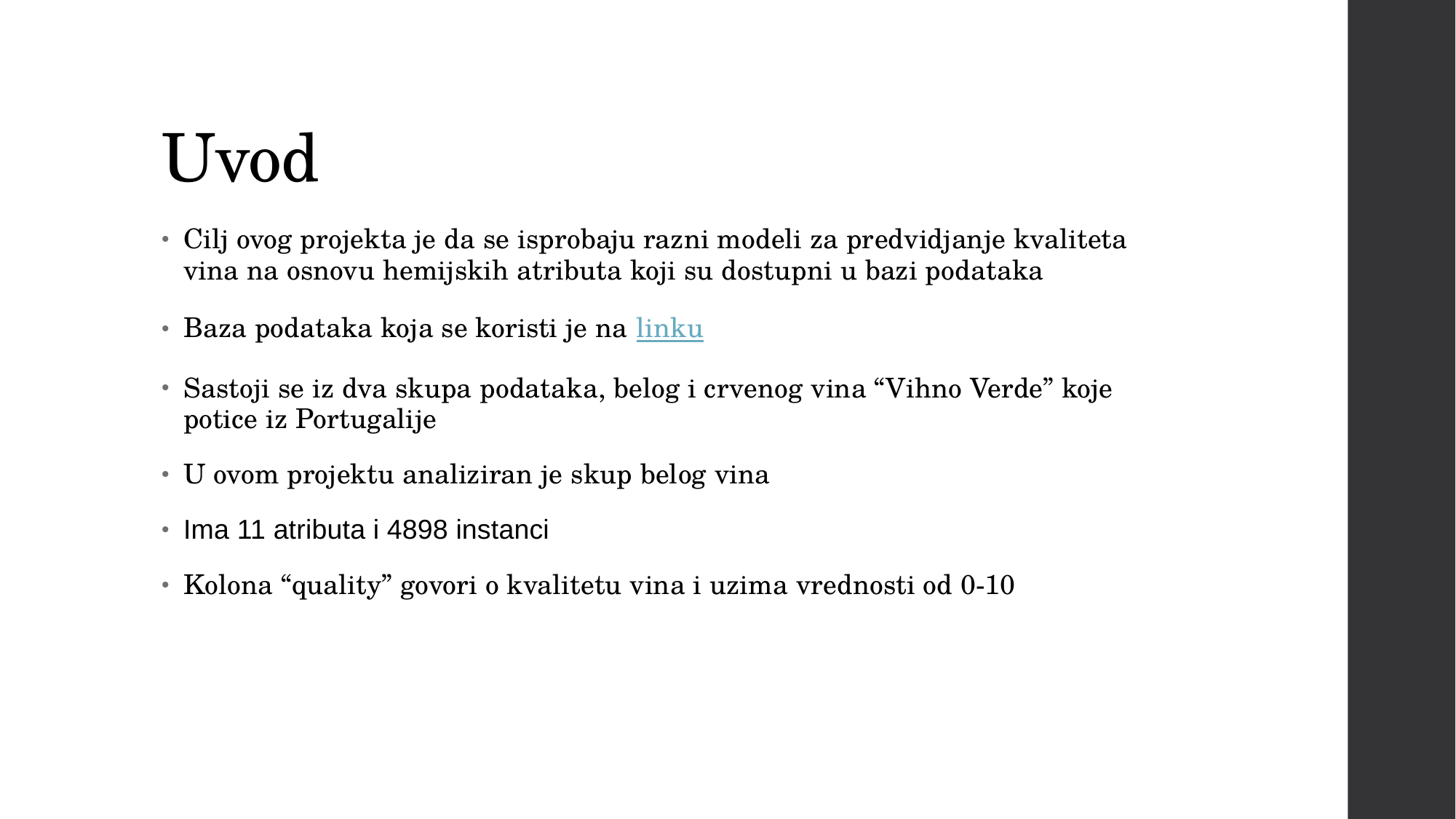

# Uvod
Cilj ovog projekta je da se isprobaju razni modeli za predvidjanje kvaliteta vina na osnovu hemijskih atributa koji su dostupni u bazi podataka
Baza podataka koja se koristi je na linku
Sastoji se iz dva skupa podataka, belog i crvenog vina “Vihno Verde” koje potice iz Portugalije
U ovom projektu analiziran je skup belog vina
Ima 11 atributa i 4898 instanci
Kolona “quality” govori o kvalitetu vina i uzima vrednosti od 0-10